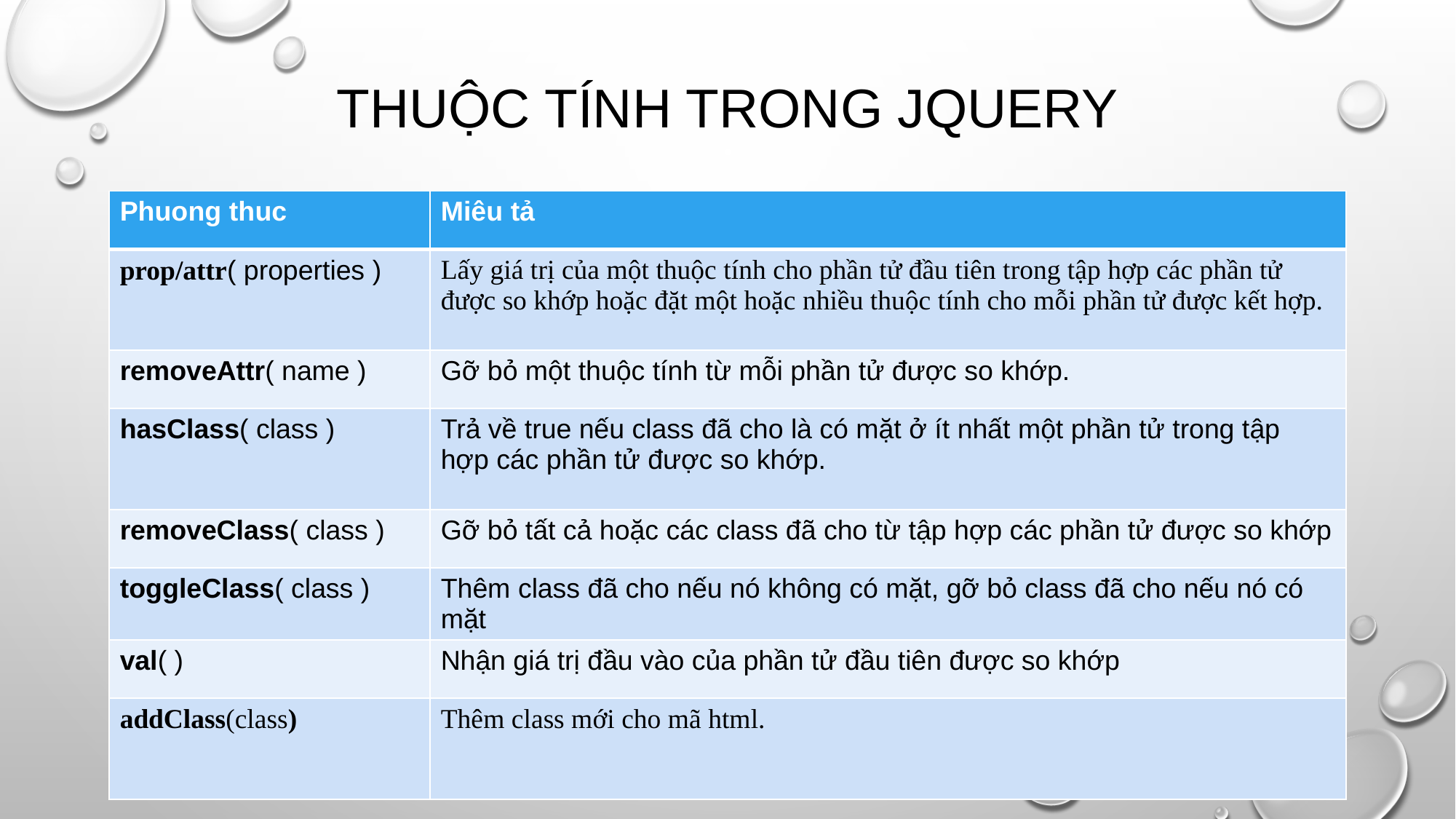

# Thuộc tính trong jquery
| Phuong thuc | Miêu tả |
| --- | --- |
| prop/attr( properties ) | Lấy giá trị của một thuộc tính cho phần tử đầu tiên trong tập hợp các phần tử được so khớp hoặc đặt một hoặc nhiều thuộc tính cho mỗi phần tử được kết hợp. |
| removeAttr( name ) | Gỡ bỏ một thuộc tính từ mỗi phần tử được so khớp. |
| hasClass( class ) | Trả về true nếu class đã cho là có mặt ở ít nhất một phần tử trong tập hợp các phần tử được so khớp. |
| removeClass( class ) | Gỡ bỏ tất cả hoặc các class đã cho từ tập hợp các phần tử được so khớp |
| toggleClass( class ) | Thêm class đã cho nếu nó không có mặt, gỡ bỏ class đã cho nếu nó có mặt |
| val( ) | Nhận giá trị đầu vào của phần tử đầu tiên được so khớp |
| addClass(class) | Thêm class mới cho mã html. |